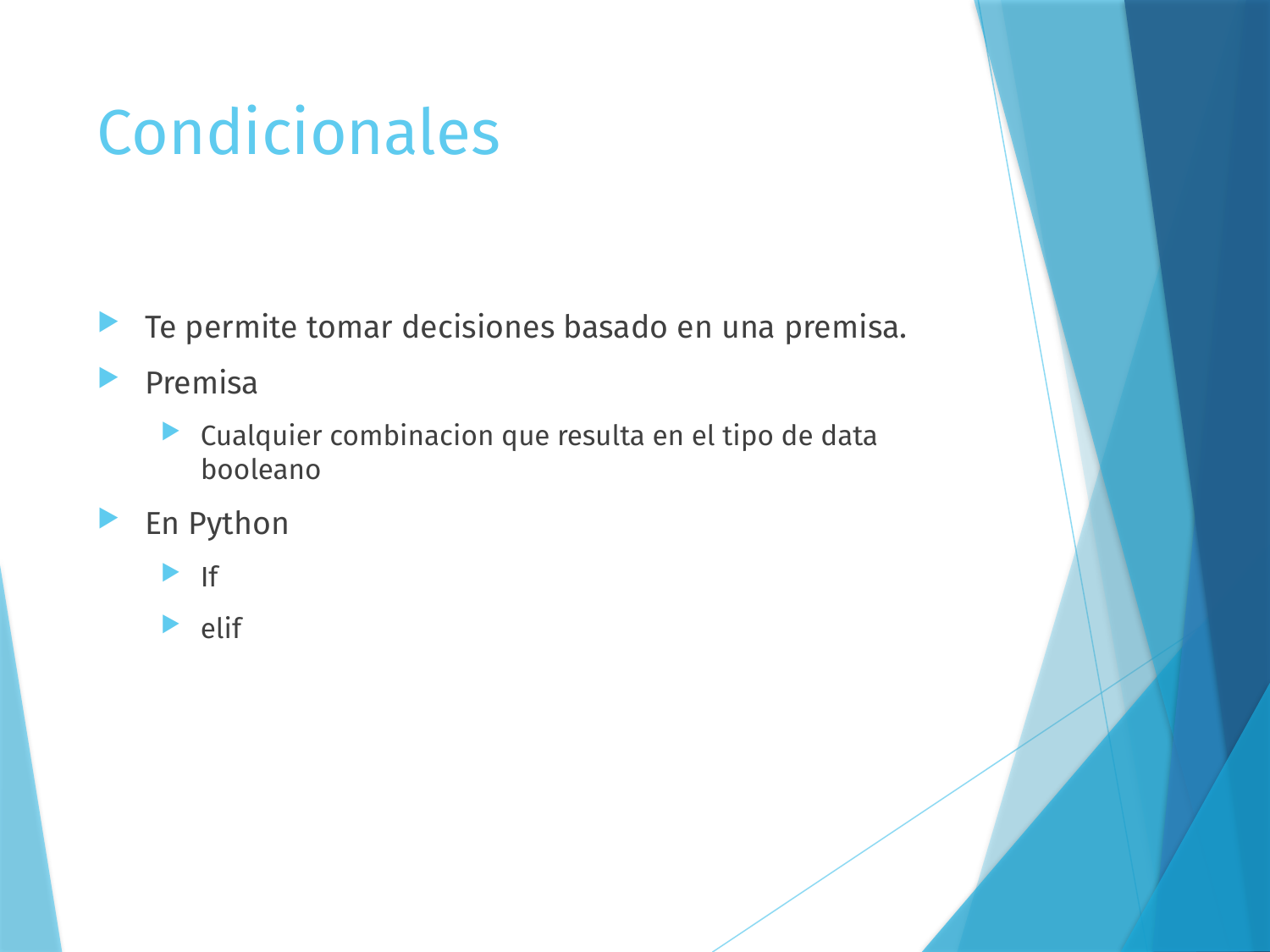

# Condicionales
Te permite tomar decisiones basado en una premisa.
Premisa
Cualquier combinacion que resulta en el tipo de data booleano
En Python
If
elif